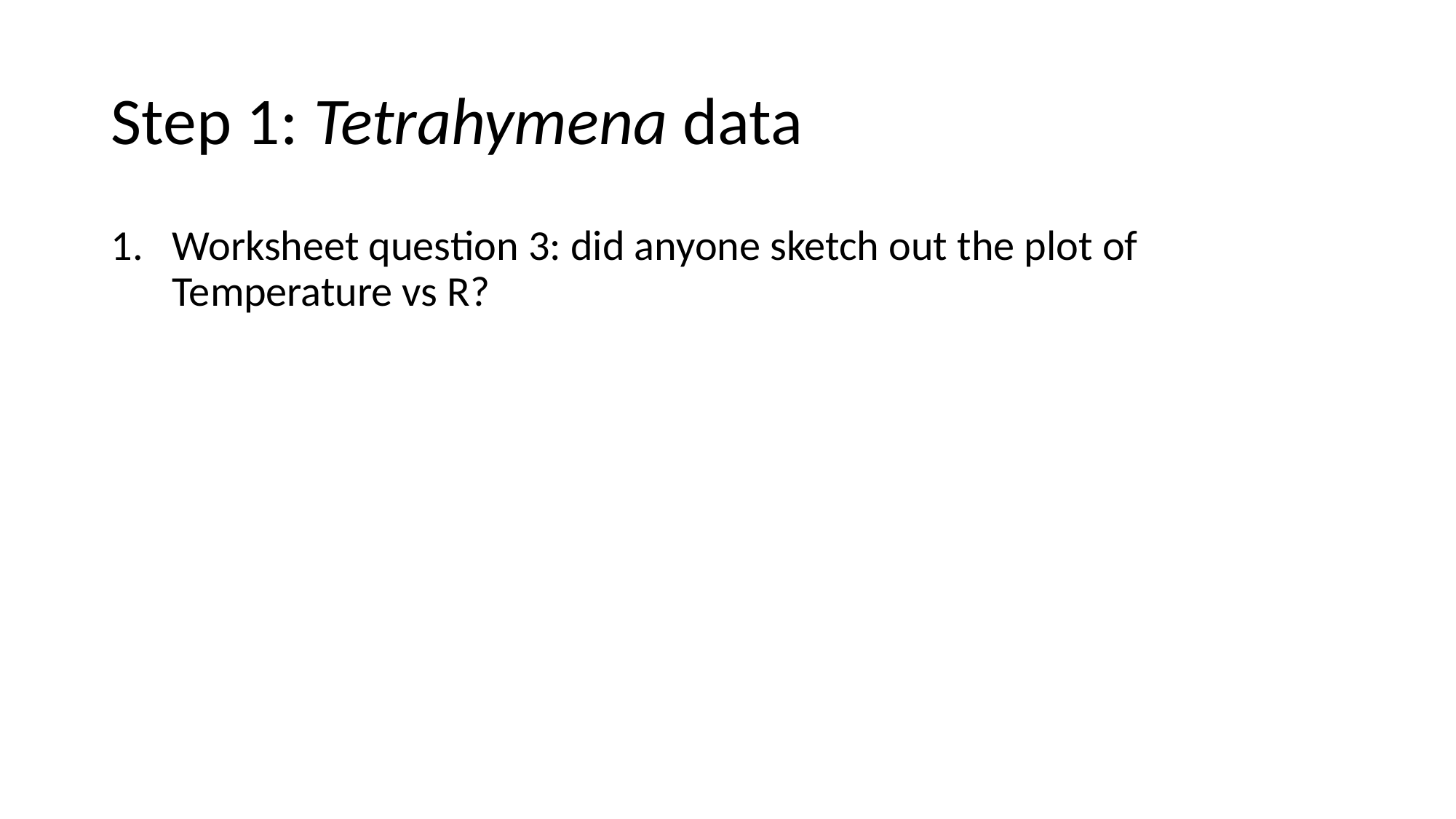

# Step 1: Tetrahymena data
Worksheet question 3: did anyone sketch out the plot of Temperature vs R?